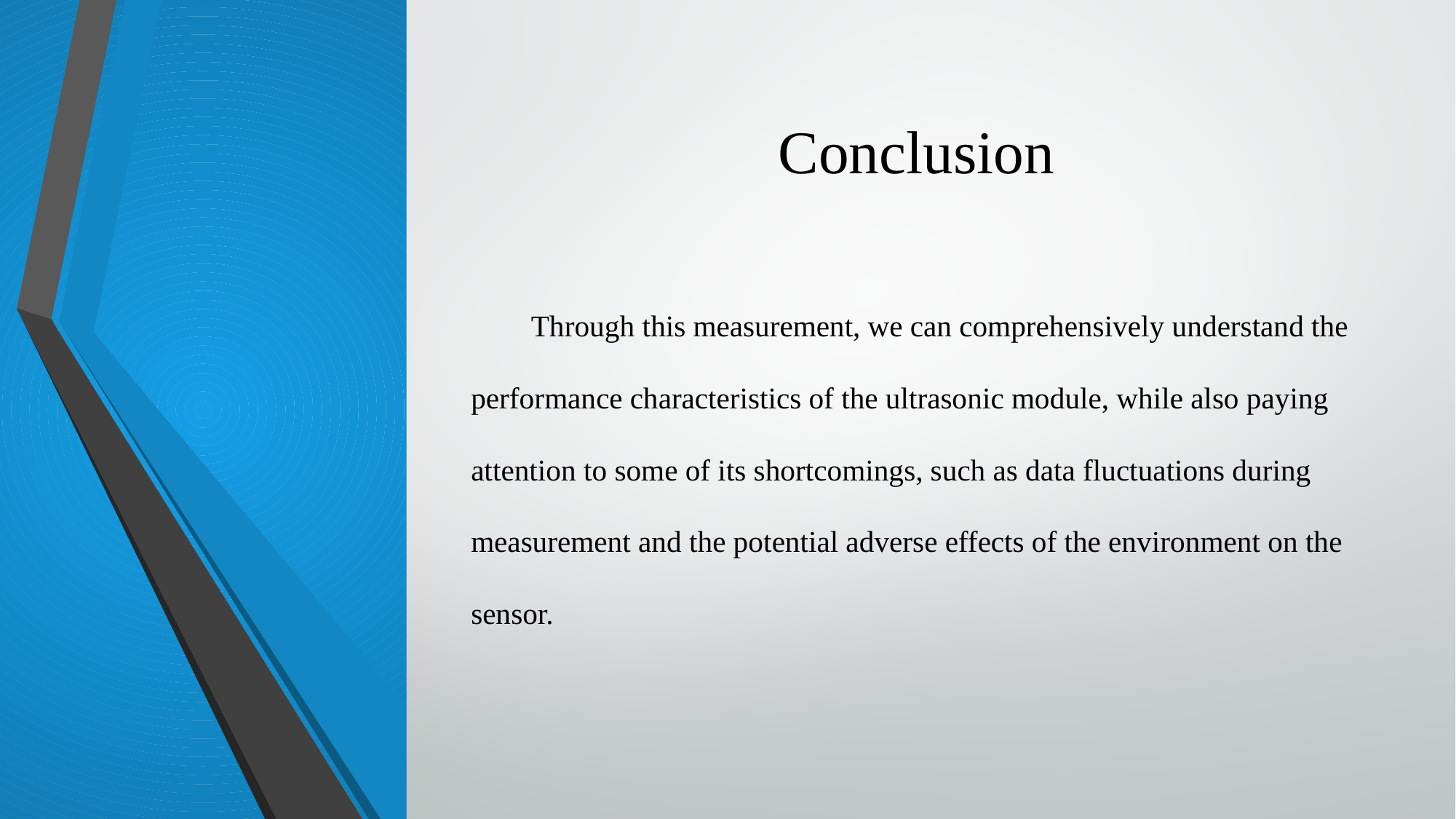

# Conclusion
  Through this measurement, we can comprehensively understand the performance characteristics of the ultrasonic module, while also paying attention to some of its shortcomings, such as data fluctuations during measurement and the potential adverse effects of the environment on the sensor.